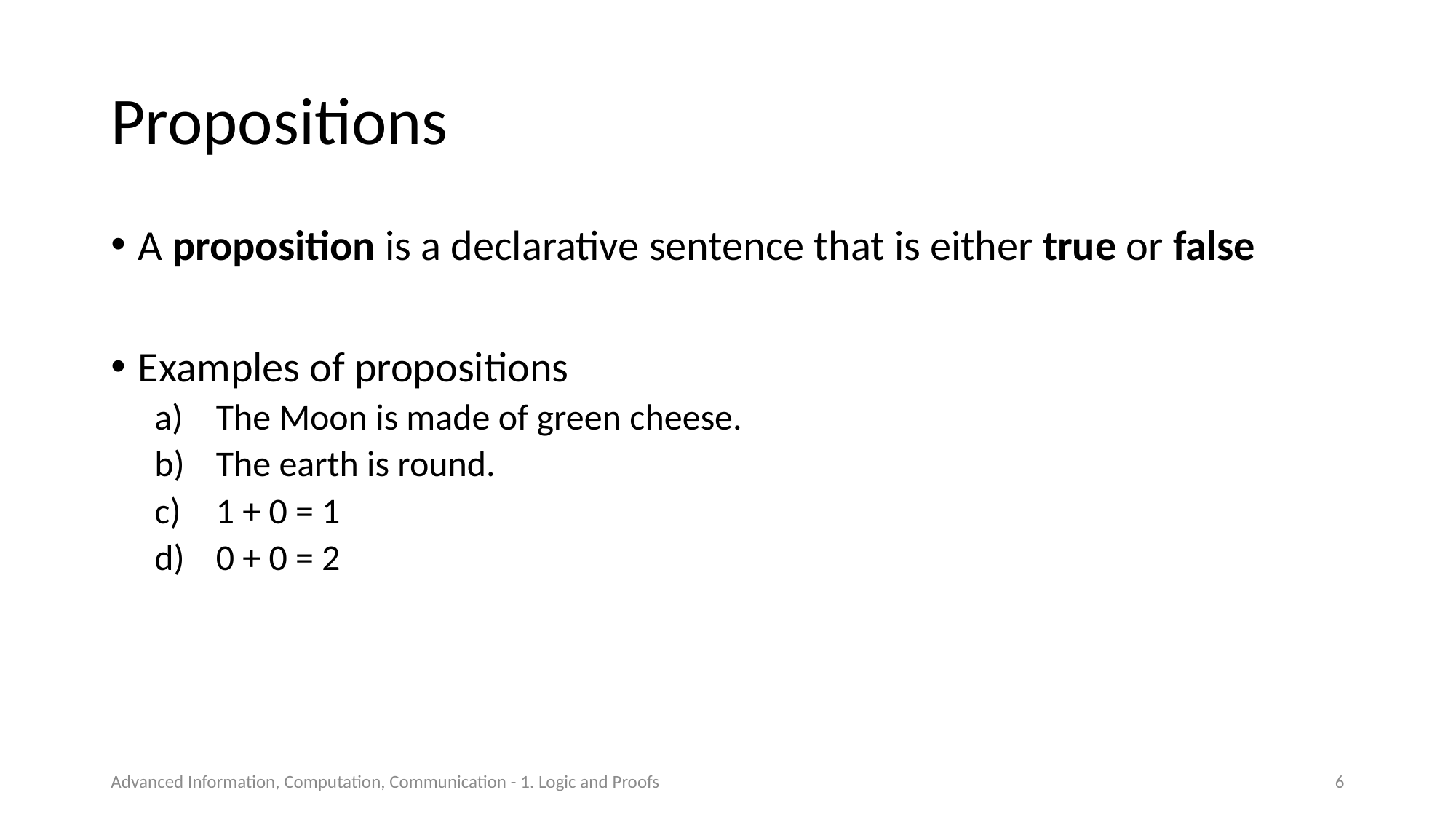

# Propositions
A proposition is a declarative sentence that is either true or false

Examples of propositions
The Moon is made of green cheese.
The earth is round.
1 + 0 = 1
0 + 0 = 2

Advanced Information, Computation, Communication - 1. Logic and Proofs
6